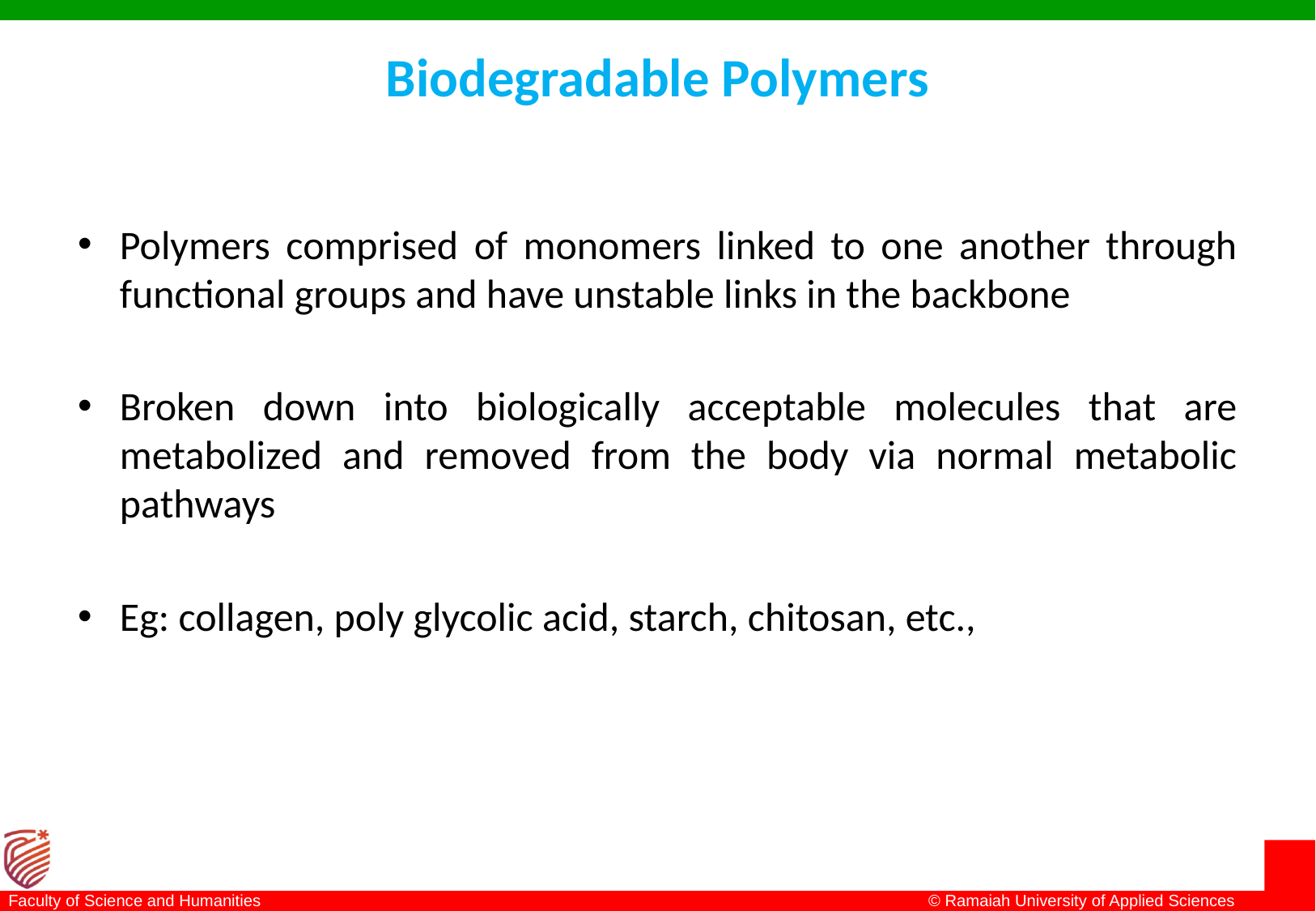

# Biodegradable Polymers
Polymers comprised of monomers linked to one another through functional groups and have unstable links in the backbone

Broken down into biologically acceptable molecules that are metabolized and removed from the body via normal metabolic pathways

Eg: collagen, poly glycolic acid, starch, chitosan, etc.,